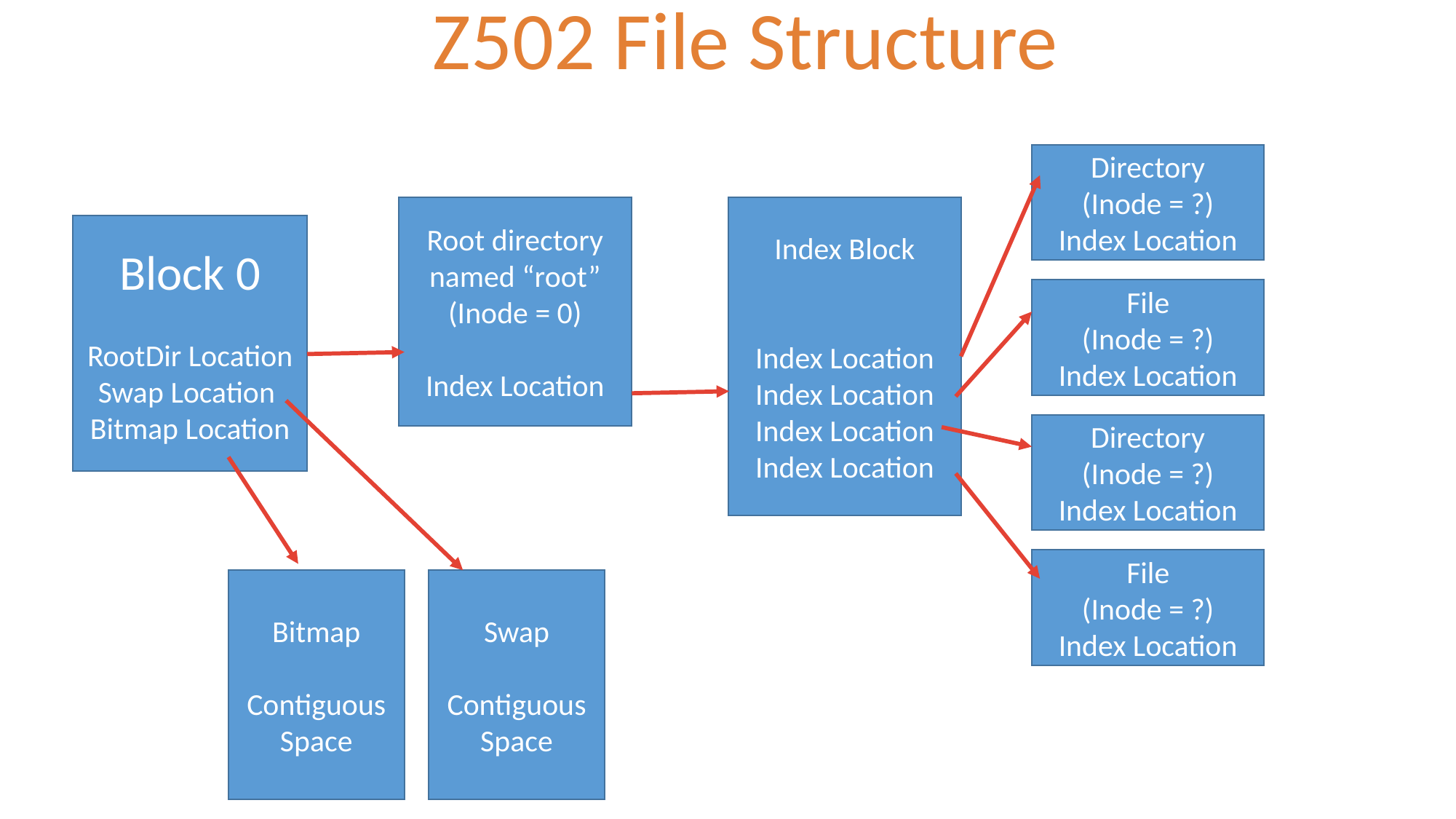

Z502 File Structure
Directory
(Inode = ?)
Index Location
Index Block

Index Location
Index Location
Index Location
Index Location
Root directory named “root”
(Inode = 0)

Index Location
Block 0

RootDir Location
Swap Location
Bitmap Location
File
(Inode = ?)
Index Location
Directory
(Inode = ?)
Index Location
File
(Inode = ?)
Index Location
Bitmap

Contiguous Space
Swap

Contiguous Space